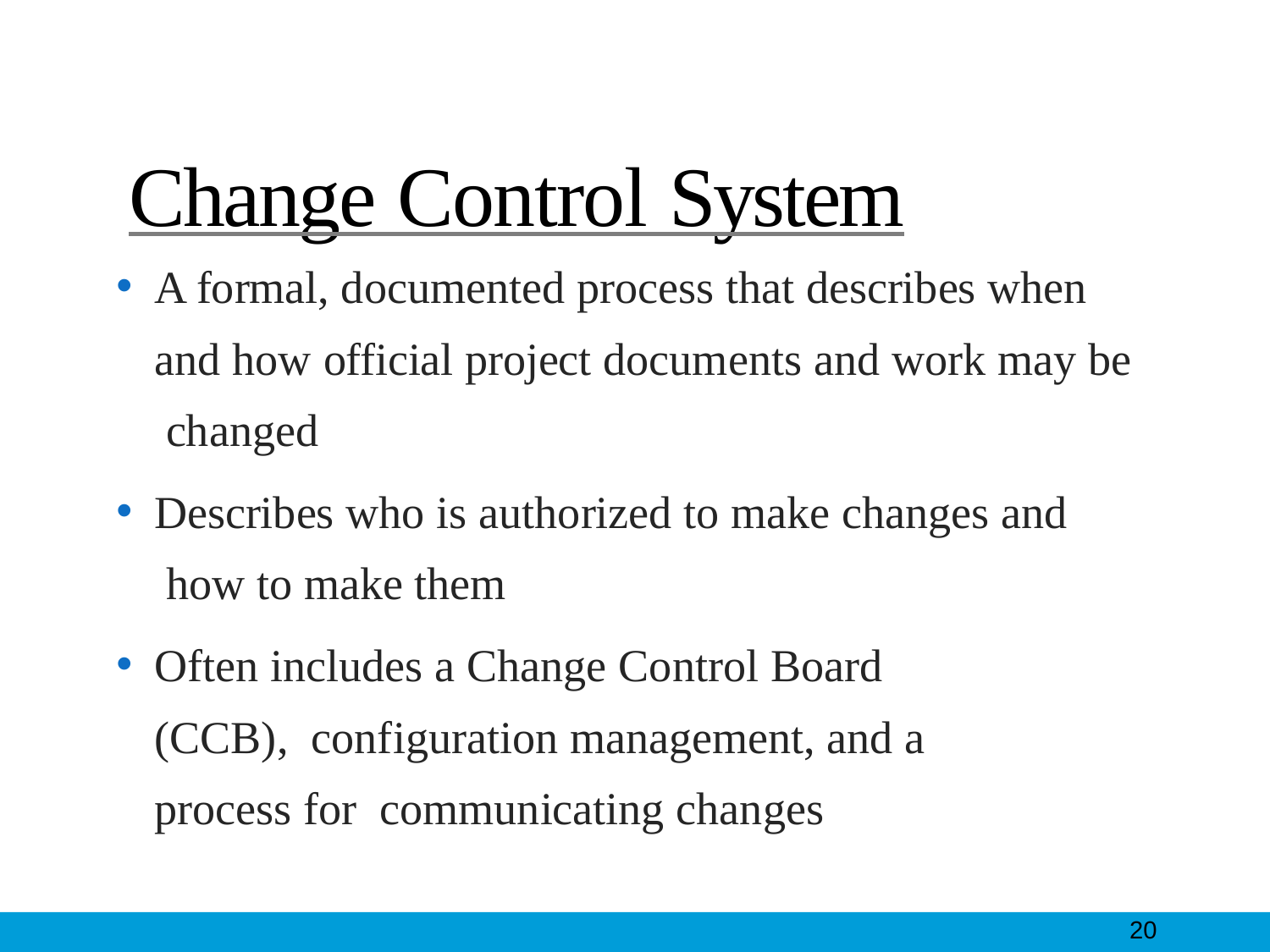

# Change Control System
A formal, documented process that describes when  and how official project documents and work may be  changed
Describes who is authorized to make changes and  how to make them
Often includes a Change Control Board (CCB),  configuration management, and a process for  communicating changes
20